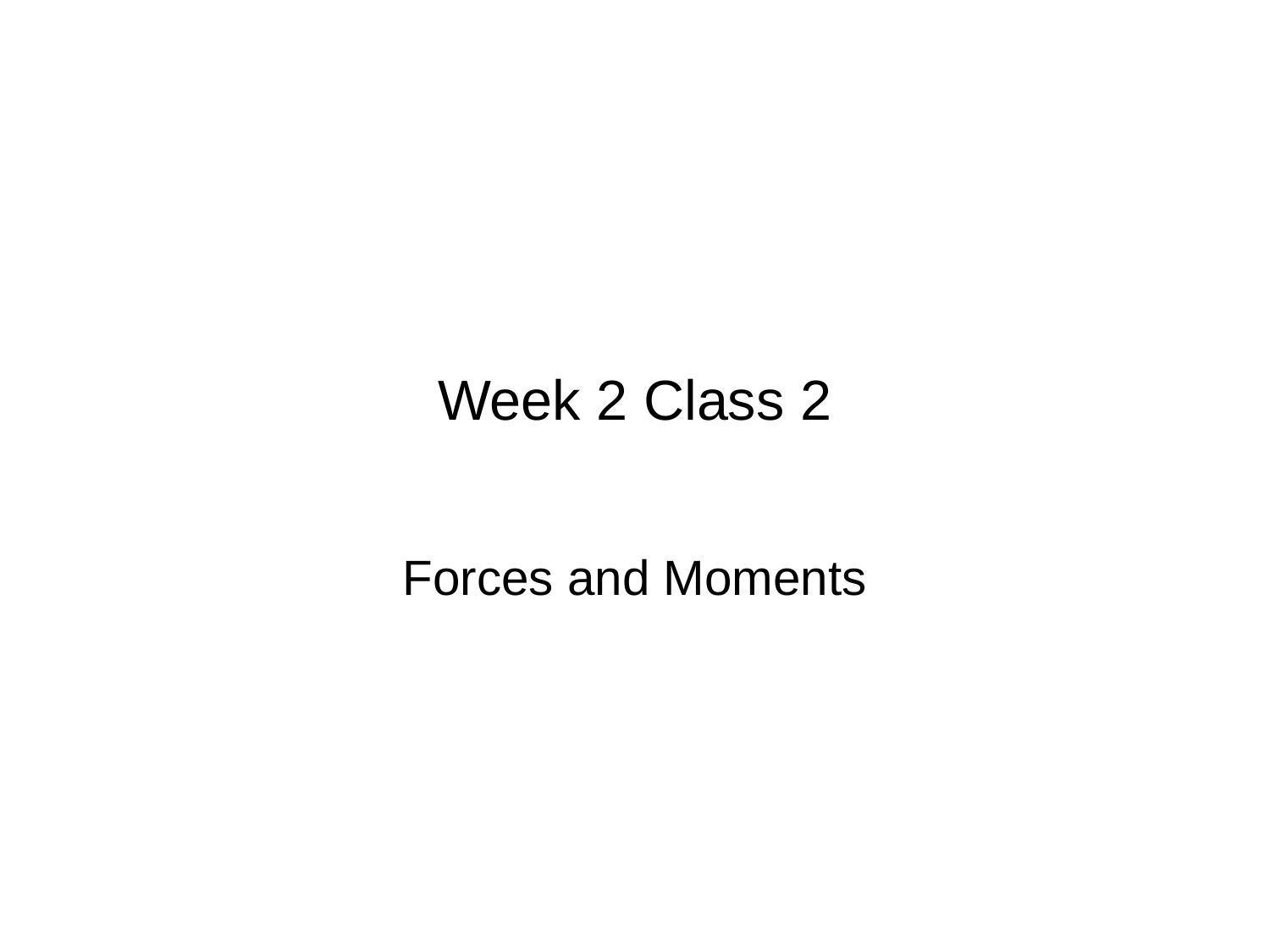

# Week 2 Class 2
Forces and Moments